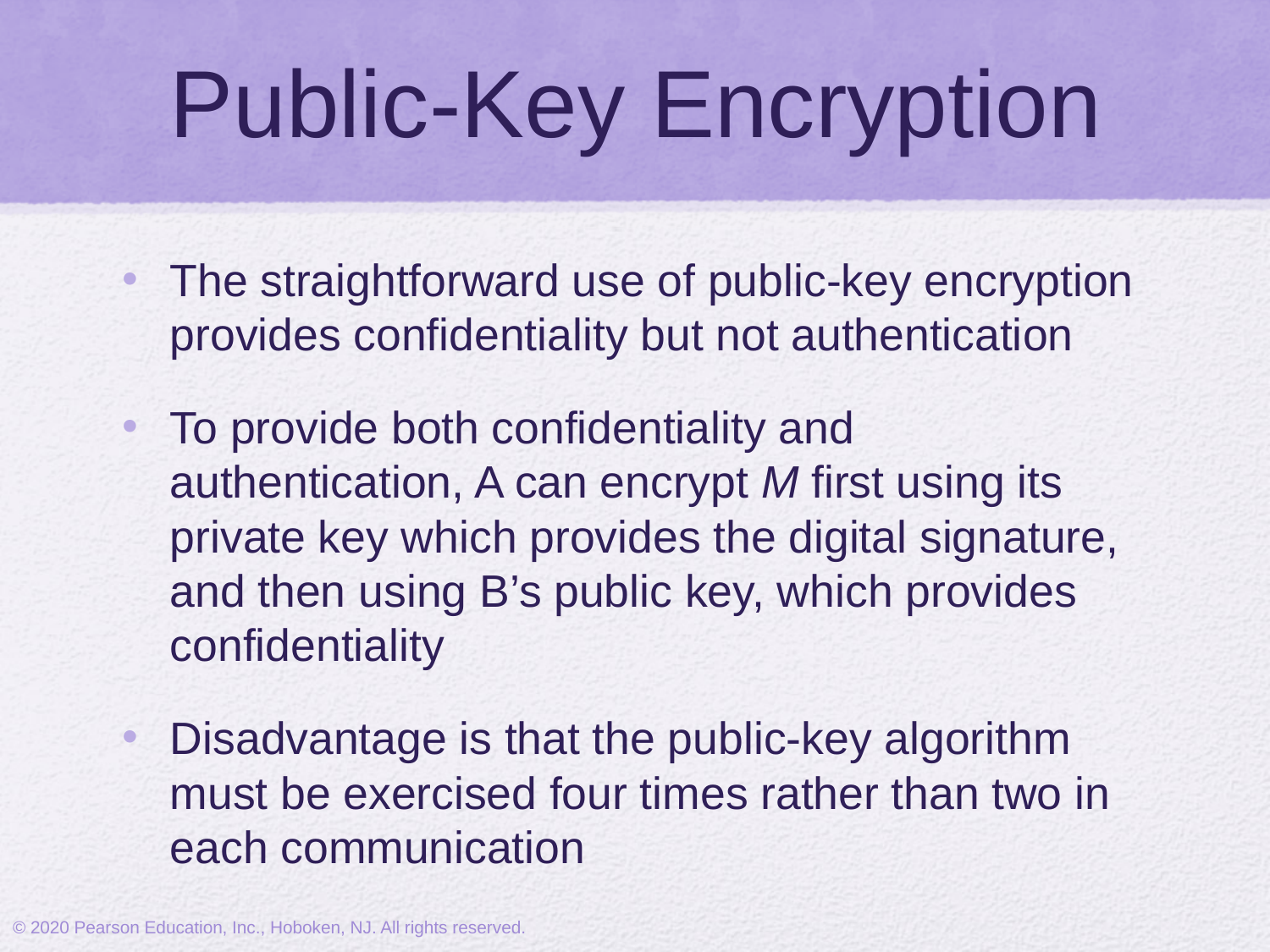

# Public-Key Encryption
The straightforward use of public-key encryption provides confidentiality but not authentication
To provide both confidentiality and authentication, A can encrypt M first using its private key which provides the digital signature, and then using B’s public key, which provides confidentiality
Disadvantage is that the public-key algorithm must be exercised four times rather than two in each communication
© 2020 Pearson Education, Inc., Hoboken, NJ. All rights reserved.